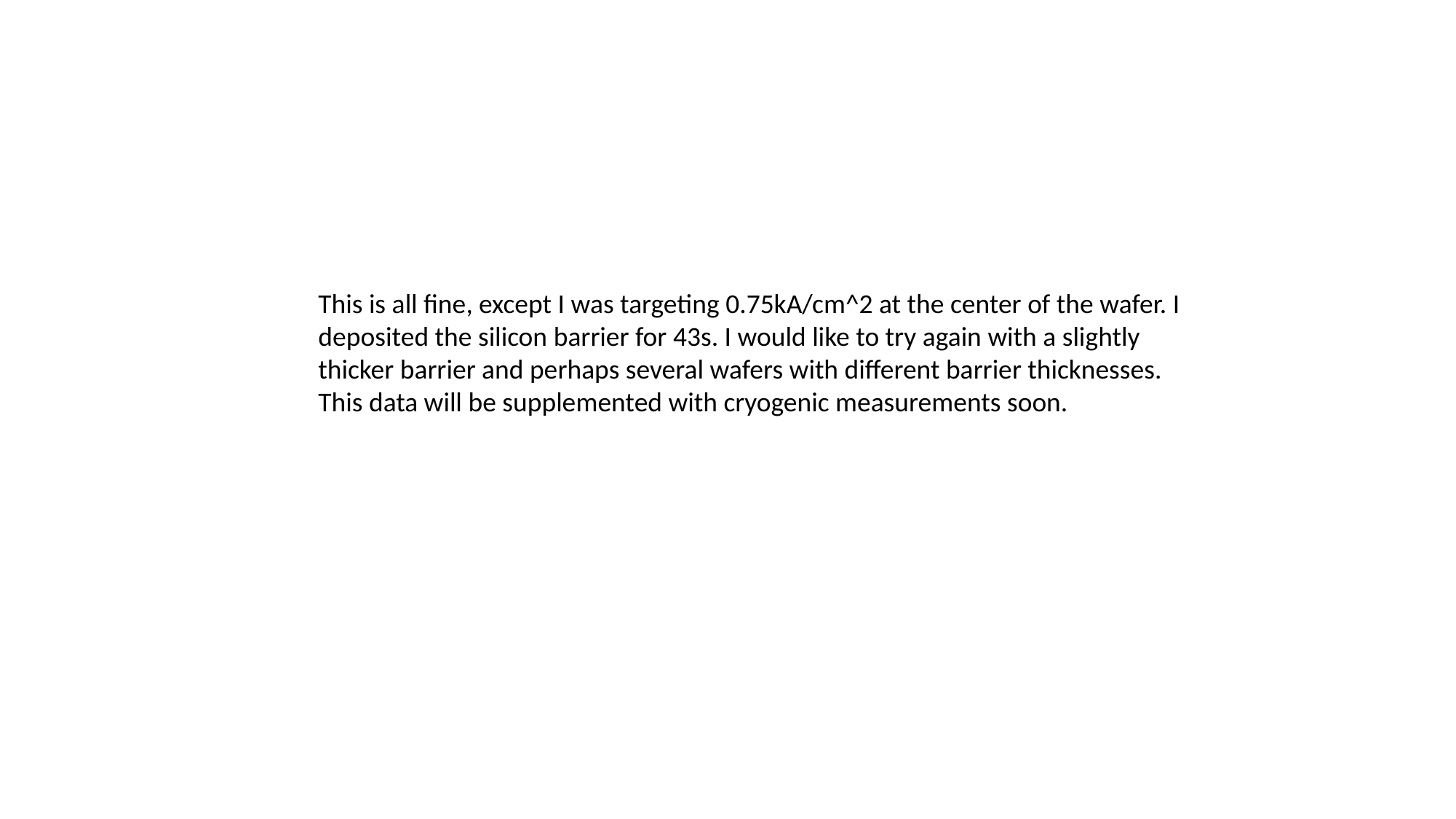

This is all fine, except I was targeting 0.75kA/cm^2 at the center of the wafer. I deposited the silicon barrier for 43s. I would like to try again with a slightly thicker barrier and perhaps several wafers with different barrier thicknesses. This data will be supplemented with cryogenic measurements soon.